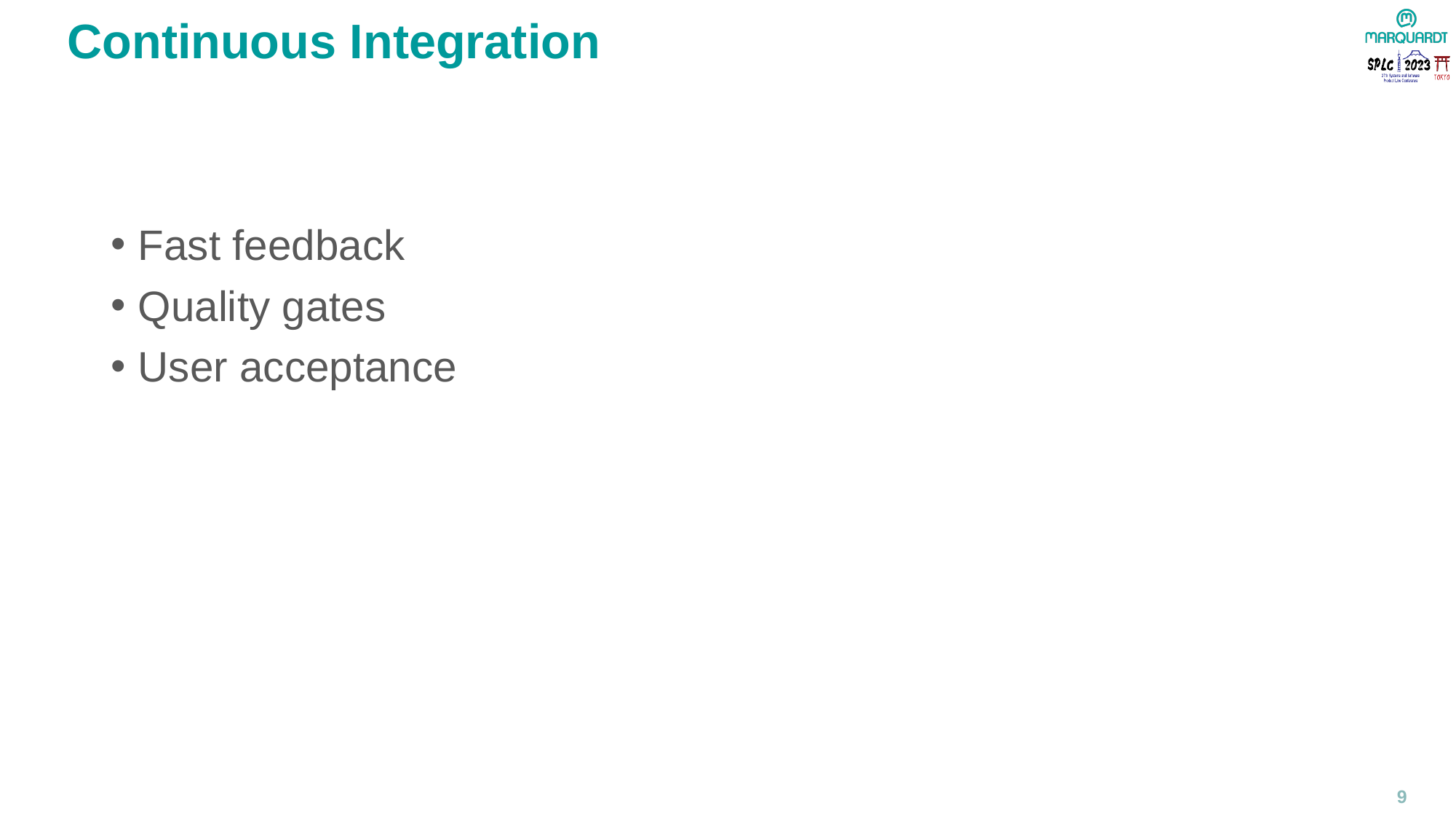

# Continuous Integration
Fast feedback
Quality gates
User acceptance

9